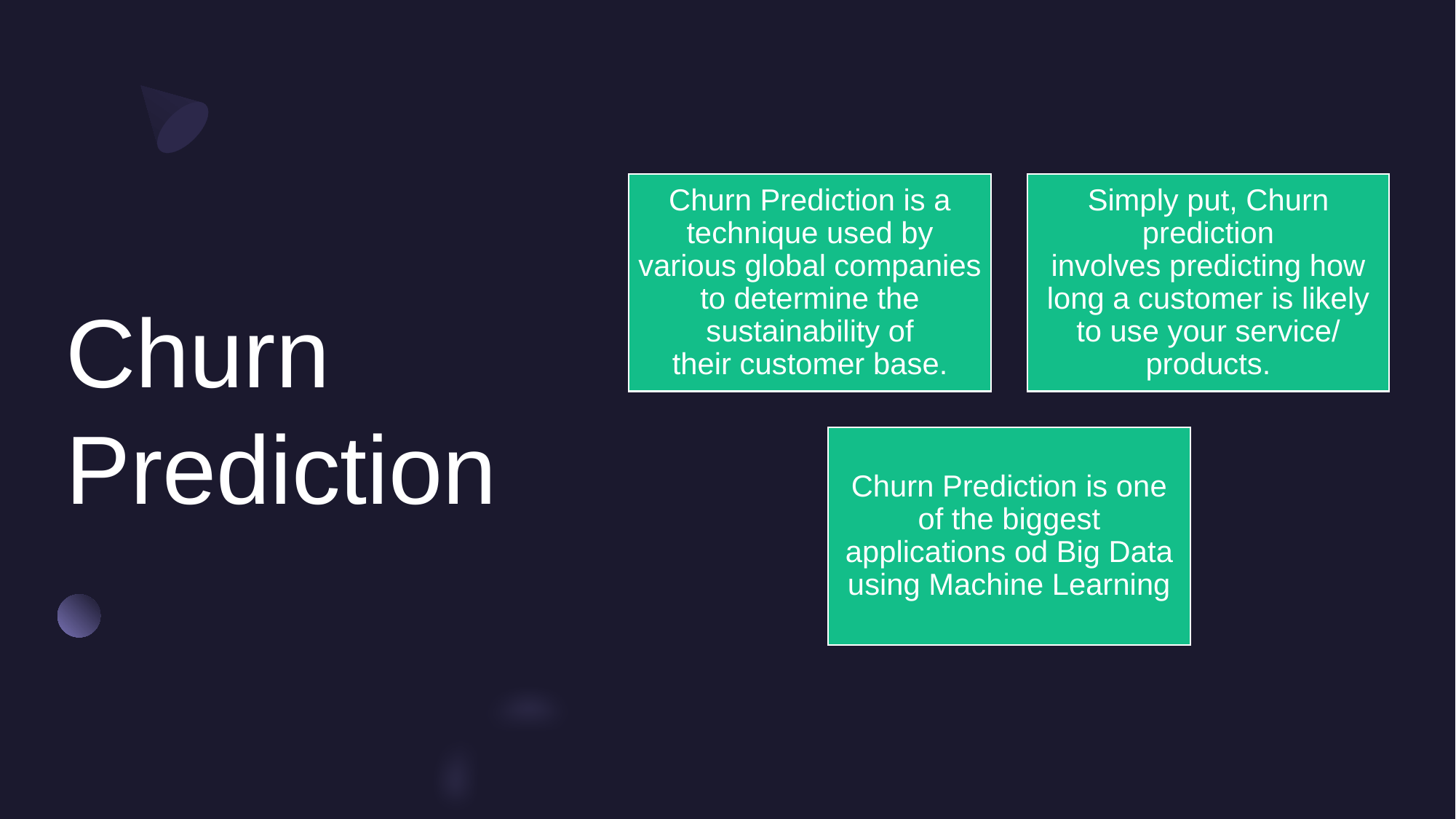

Churn Prediction is a technique used by various global companies to determine the sustainability of their customer base.
Simply put, Churn prediction involves predicting how long a customer is likely to use your service/ products.
Churn Prediction is one of the biggest applications od Big Data using Machine Learning

# Churn Prediction